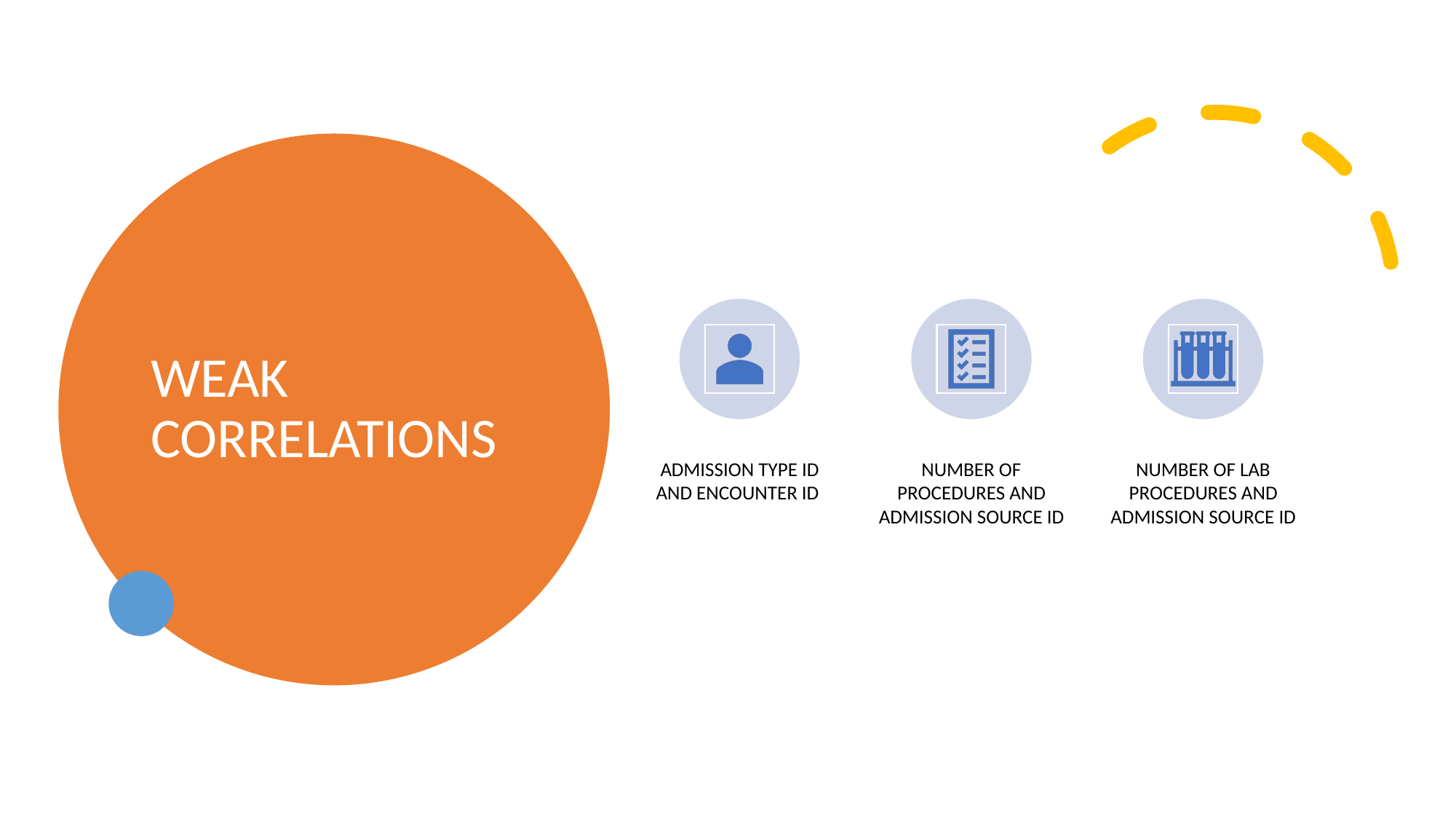

# WEAK CORRELATIONS
Admission type id and encounter id
Number of procedures and admission source id
Number of Lab procedures and admission source id